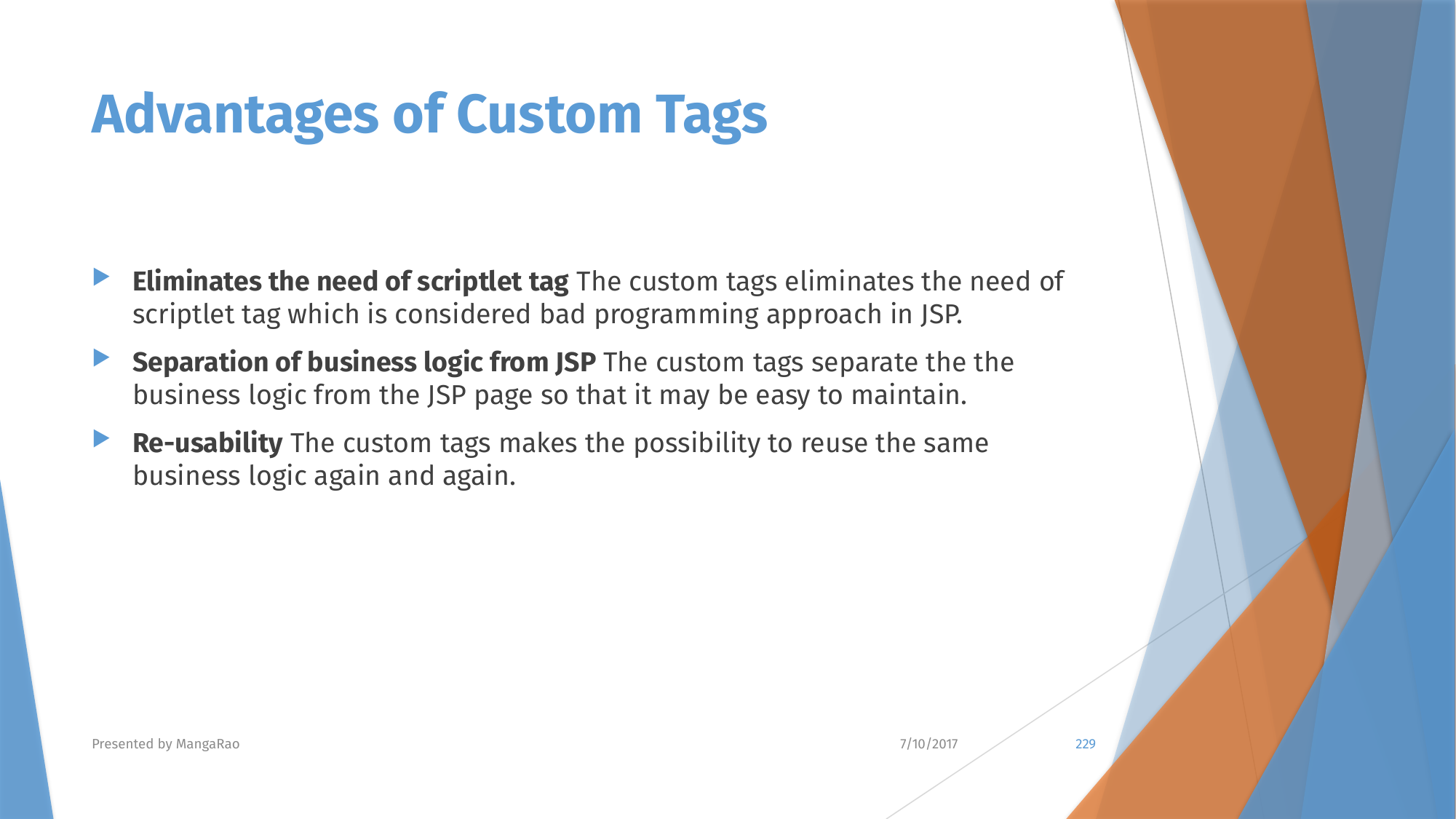

# Advantages of Custom Tags
Eliminates the need of scriptlet tag The custom tags eliminates the need of scriptlet tag which is considered bad programming approach in JSP.
Separation of business logic from JSP The custom tags separate the the business logic from the JSP page so that it may be easy to maintain.
Re-usability The custom tags makes the possibility to reuse the same business logic again and again.

Presented by MangaRao
7/10/2017
229